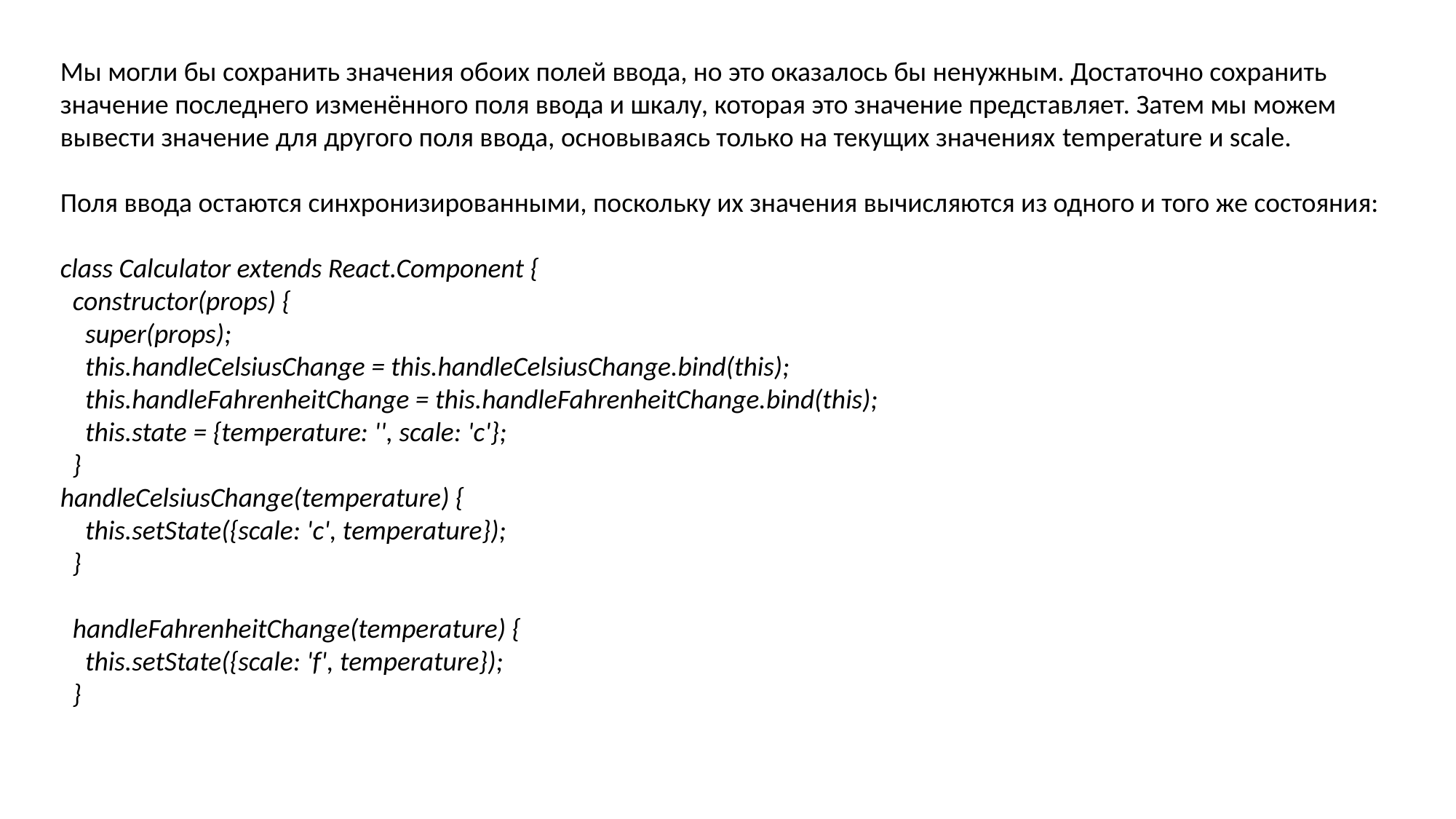

Мы могли бы сохранить значения обоих полей ввода, но это оказалось бы ненужным. Достаточно сохранить значение последнего изменённого поля ввода и шкалу, которая это значение представляет. Затем мы можем вывести значение для другого поля ввода, основываясь только на текущих значениях temperature и scale.

Поля ввода остаются синхронизированными, поскольку их значения вычисляются из одного и того же состояния:

class Calculator extends React.Component {
  constructor(props) {
    super(props);
    this.handleCelsiusChange = this.handleCelsiusChange.bind(this);
    this.handleFahrenheitChange = this.handleFahrenheitChange.bind(this);
    this.state = {temperature: '', scale: 'c'};
  }
handleCelsiusChange(temperature) {
    this.setState({scale: 'c', temperature});
  }

  handleFahrenheitChange(temperature) {
    this.setState({scale: 'f', temperature});
  }